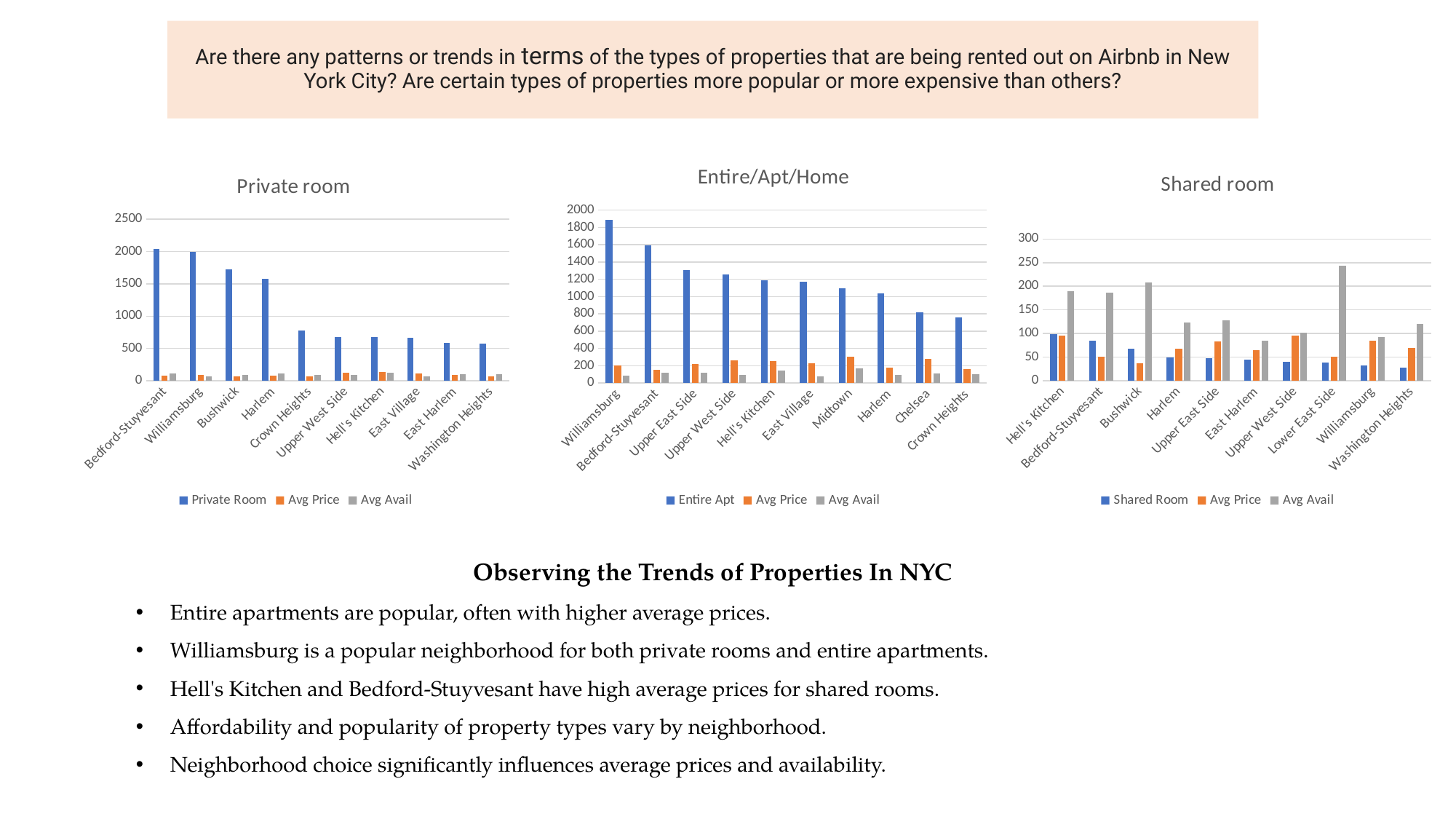

# Are there any patterns or trends in terms of the types of properties that are being rented out on Airbnb in New York City? Are certain types of properties more popular or more expensive than others?

### Chart: Entire/Apt/Home

| Category | Entire Apt | Avg Price | Avg Avail |
|---|---|---|---|
| Williamsburg | 1891.0 | 206.09413008989952 | 83.68164992067689 |
| Bedford-Stuyvesant | 1591.0 | 154.7806411062225 | 119.6291640477687 |
| Upper East Side | 1310.0 | 216.9083969465649 | 116.9091603053435 |
| Upper West Side | 1256.0 | 262.0453821656051 | 97.85191082802548 |
| Hell's Kitchen | 1187.0 | 254.24262847514743 | 142.5206402695872 |
| East Village | 1170.0 | 226.30598290598292 | 80.58888888888889 |
| Midtown | 1100.0 | 301.2681818181818 | 166.96454545454546 |
| Harlem | 1036.0 | 177.59555984555985 | 97.55019305019304 |
| Chelsea | 820.0 | 283.2621951219512 | 112.4451219512195 |
| Crown Heights | 759.0 | 159.63109354413703 | 103.03162055335969 |

### Chart: Shared room

| Category | Shared Room | Avg Price | Avg Avail |
|---|---|---|---|
| Hell's Kitchen | 99.0 | 95.83838383838383 | 189.2828282828283 |
| Bedford-Stuyvesant | 85.0 | 50.37647058823529 | 186.91764705882352 |
| Bushwick | 68.0 | 37.38235294117647 | 207.38235294117646 |
| Harlem | 49.0 | 68.08163265306122 | 123.57142857142857 |
| Upper East Side | 47.0 | 83.80851063829788 | 128.08510638297872 |
| East Harlem | 45.0 | 65.04444444444445 | 84.88888888888889 |
| Upper West Side | 40.0 | 95.225 | 102.1 |
| Lower East Side | 38.0 | 50.73684210526316 | 242.78947368421052 |
| Williamsburg | 32.0 | 84.9375 | 92.3125 |
| Washington Heights | 27.0 | 68.62962962962963 | 121.0 |

### Chart: Private room

| Category | Private Room | Avg Price | Avg Avail |
|---|---|---|---|
| Bedford-Stuyvesant | 2038.0 | 73.29685966633954 | 111.36555446516192 |
| Williamsburg | 1997.0 | 85.76114171256886 | 65.95743615423135 |
| Bushwick | 1719.0 | 62.62303664921466 | 88.2024432809773 |
| Harlem | 1573.0 | 81.9504132231405 | 111.99364272091545 |
| Crown Heights | 780.0 | 68.57307692307693 | 88.70897435897436 |
| Upper West Side | 675.0 | 122.64 | 93.8962962962963 |
| Hell's Kitchen | 672.0 | 133.5014880952381 | 124.92708333333333 |
| East Village | 660.0 | 118.33333333333333 | 65.18333333333334 |
| East Harlem | 586.0 | 91.70136518771331 | 99.53924914675768 |
| Washington Heights | 576.0 | 66.10243055555556 | 99.86979166666667 |
  Observing the Trends of Properties In NYC
Entire apartments are popular, often with higher average prices.
Williamsburg is a popular neighborhood for both private rooms and entire apartments.
Hell's Kitchen and Bedford-Stuyvesant have high average prices for shared rooms.
Affordability and popularity of property types vary by neighborhood.
Neighborhood choice significantly influences average prices and availability.